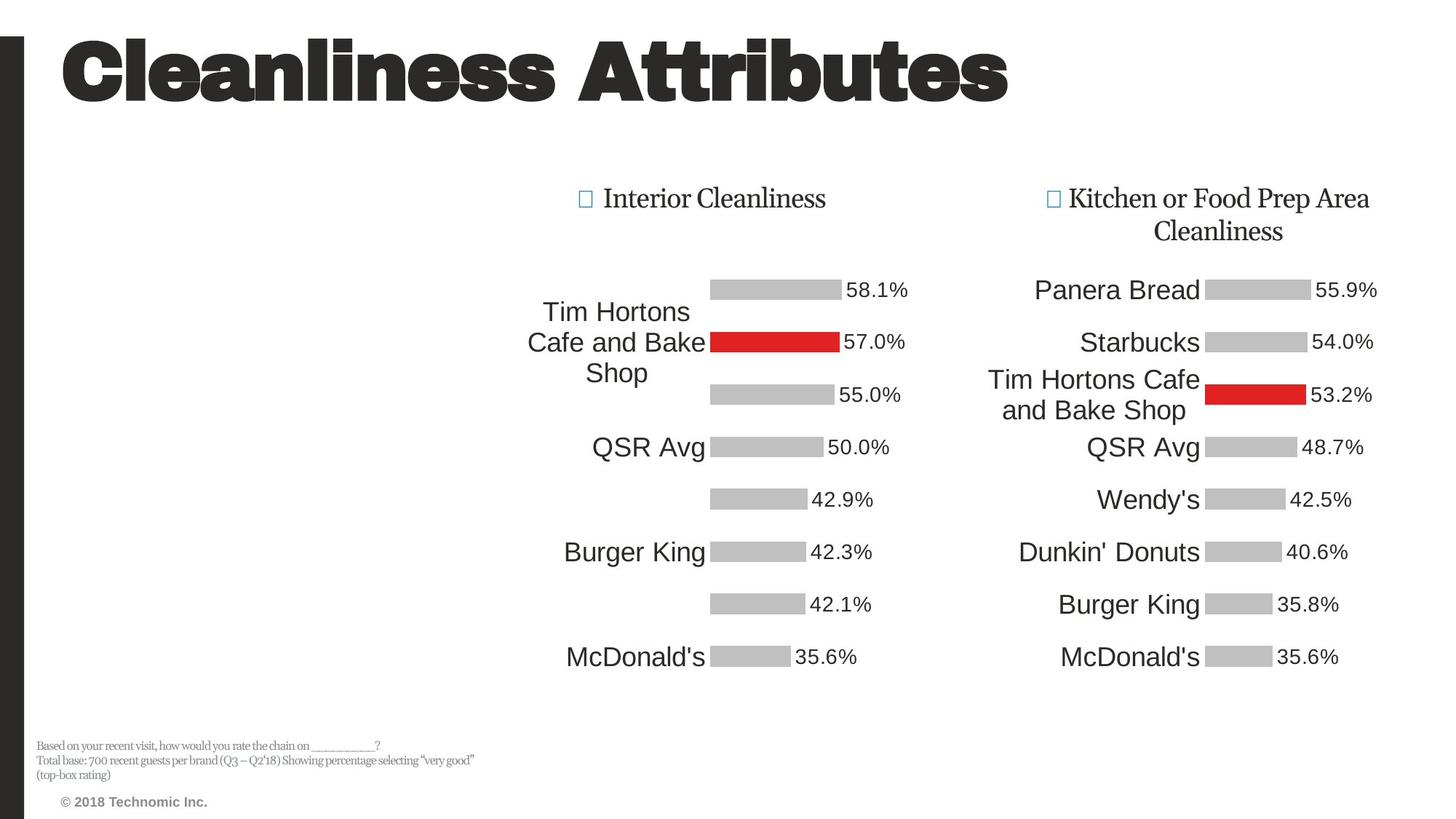

# Cleanliness Attributes
Interior Cleanliness
Kitchen or Food Prep Area Cleanliness

### Chart

| Category | Series1 |
|---|---|
| McDonald's | 0.3560311284046693 |
| Dunkin' Donuts | 0.42105263157894735 |
| Burger King | 0.42314990512333966 |
| Wendy's | 0.42911877394636017 |
| QSR Avg | 0.4999984061843208 |
| Starbucks | 0.5501618122977346 |
| Tim Hortons Cafe and Bake Shop | 0.5700757575757576 |
| Panera Bread | 0.5811836115326252 |

### Chart

| Category | Series1 |
|---|---|
| McDonald's | 0.35570469798657717 |
| Burger King | 0.35827664399092973 |
| Dunkin' Donuts | 0.4064665127020785 |
| Wendy's | 0.42494226327944573 |
| QSR Avg | 0.4873708417667816 |
| Tim Hortons Cafe and Bake Shop | 0.5323741007194245 |
| Starbucks | 0.5395033860045146 |
| Panera Bread | 0.558695652173913 |
Based on your recent visit, how would you rate the chain on _________?                                           Total base: 700 recent guests per brand (Q3 – Q2‘18) Showing percentage selecting “very good” (top-box rating)